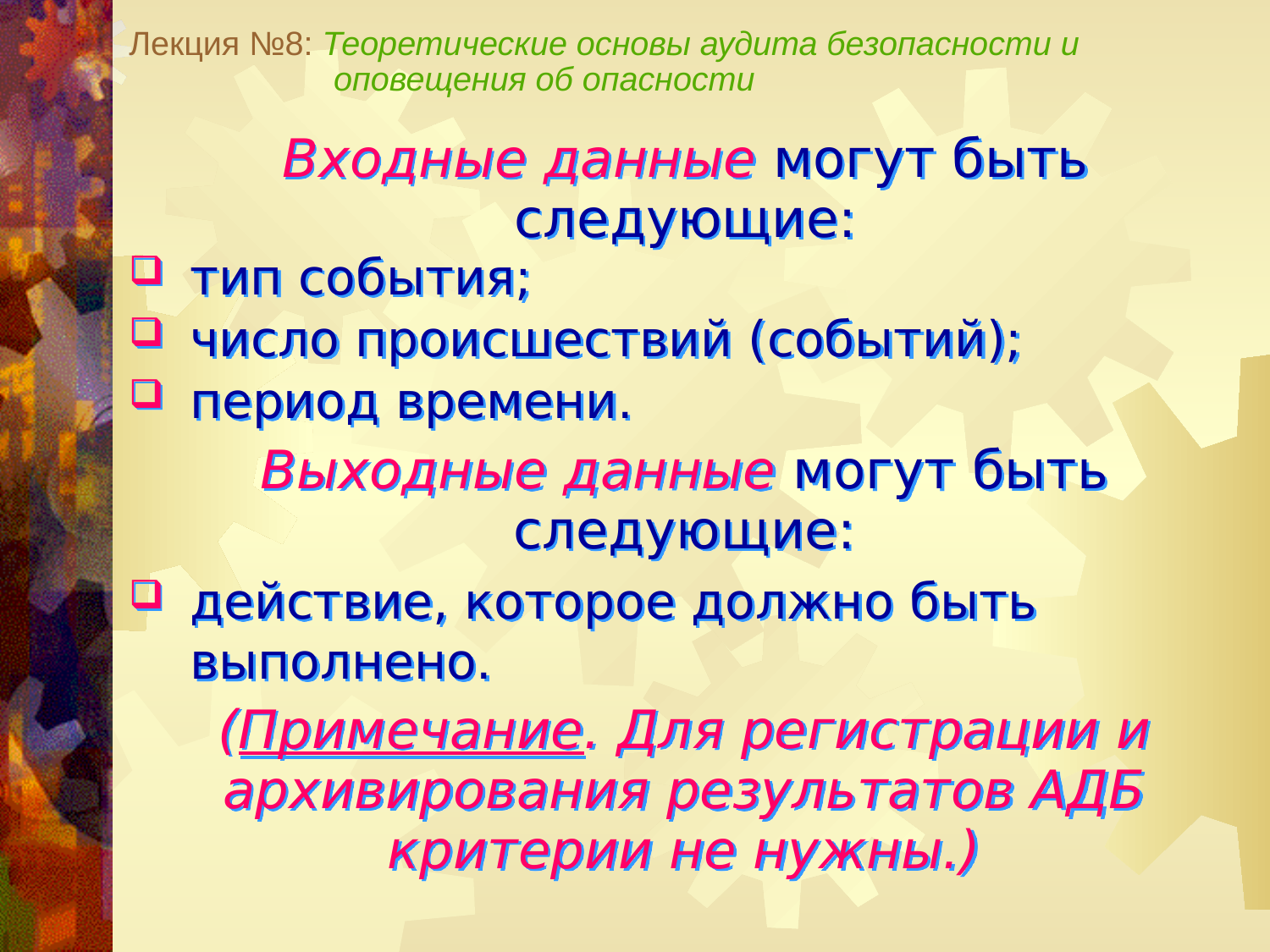

Лекция №8: Теоретические основы аудита безопасности и
                        оповещения об опасности
Входные данные могут быть следующие:
тип события;
число происшествий (событий);
период времени.
Выходные данные могут быть следующие:
действие, которое должно быть выполнено.
(Примечание. Для регистрации и архивирования результатов АДБ критерии не нужны.)